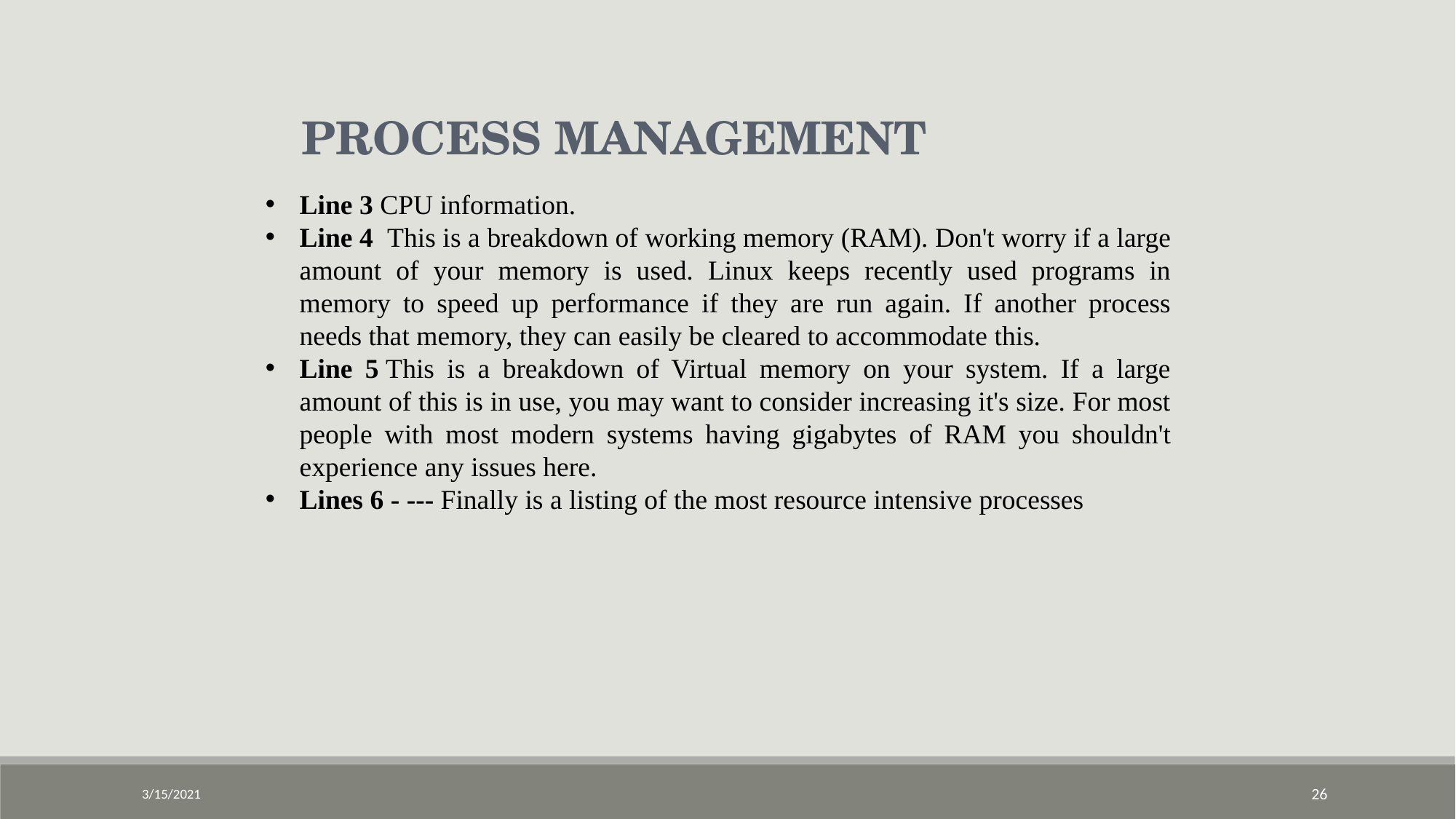

PROCESS MANAGEMENT
Line 3 CPU information.
Line 4  This is a breakdown of working memory (RAM). Don't worry if a large amount of your memory is used. Linux keeps recently used programs in memory to speed up performance if they are run again. If another process needs that memory, they can easily be cleared to accommodate this.
Line 5 This is a breakdown of Virtual memory on your system. If a large amount of this is in use, you may want to consider increasing it's size. For most people with most modern systems having gigabytes of RAM you shouldn't experience any issues here.
Lines 6 - --- Finally is a listing of the most resource intensive processes

3/15/2021
26